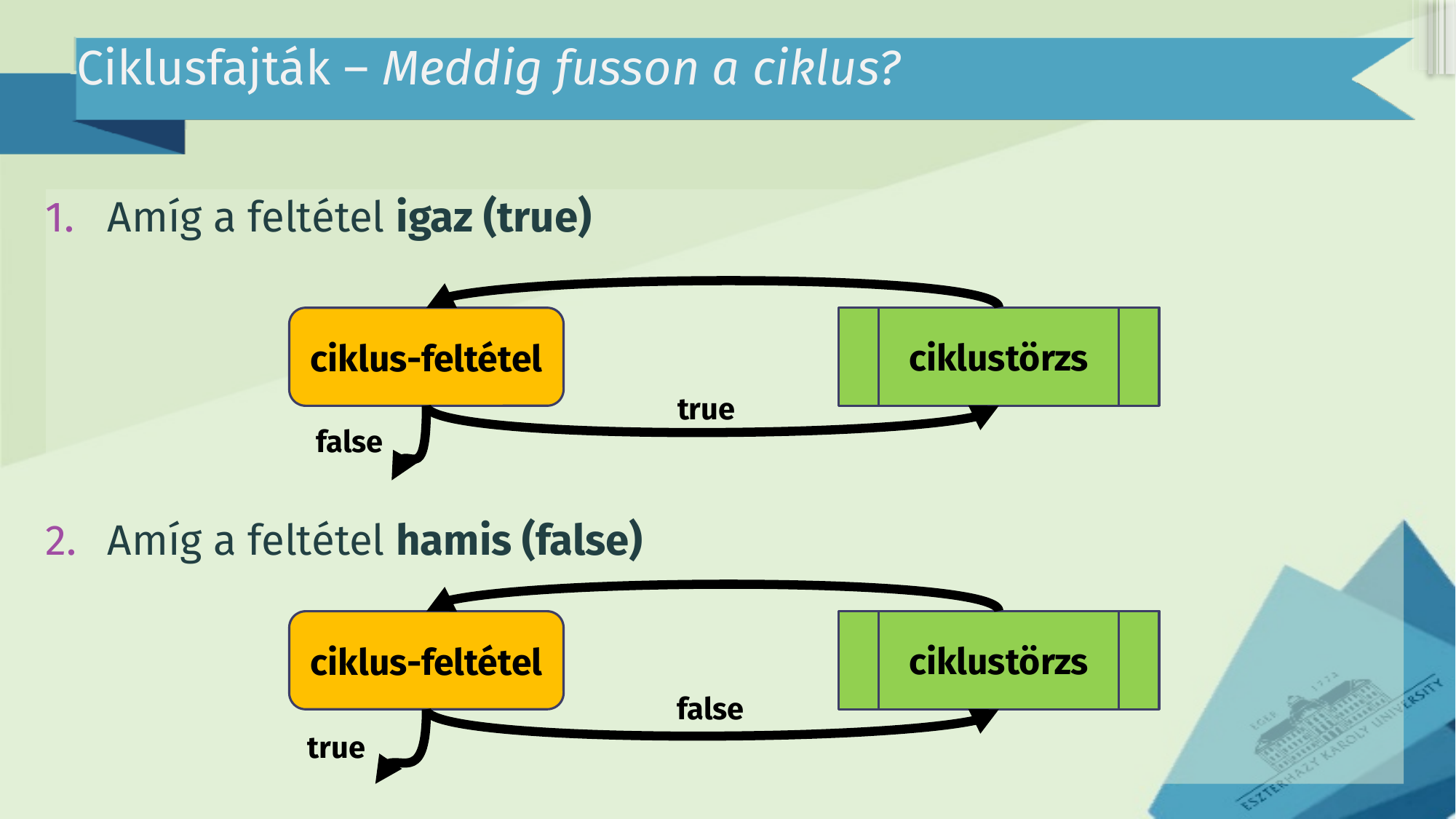

# Ciklusfajták – Meddig fusson a ciklus?
Amíg a feltétel igaz (true)

Amíg a feltétel hamis (false)
ciklustörzs
ciklus-feltétel
true
false
ciklustörzs
ciklus-feltétel
false
true